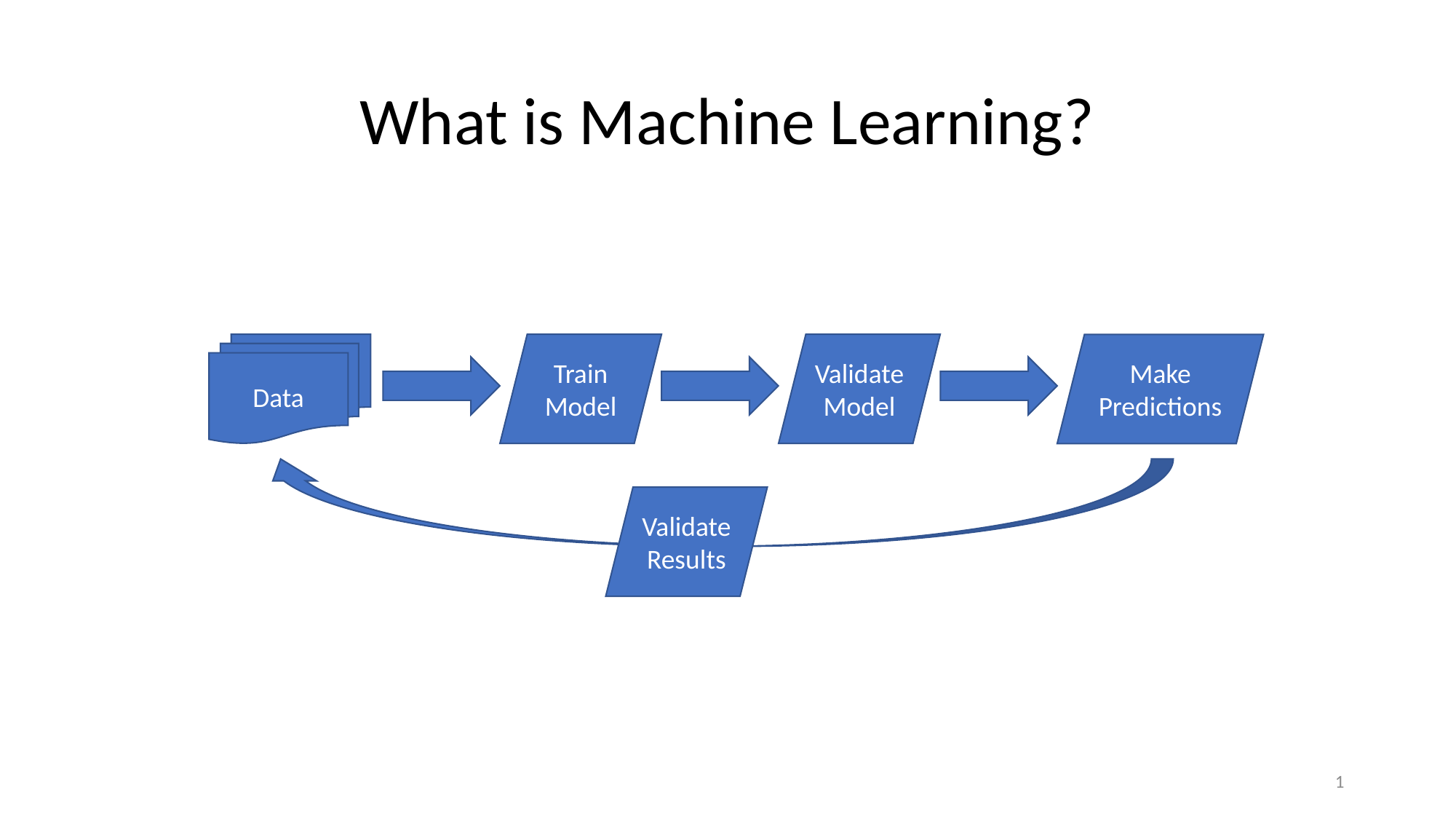

# What is Machine Learning?
Data
Train
Model
Validate
Model
Make Predictions

Validate
Results
1